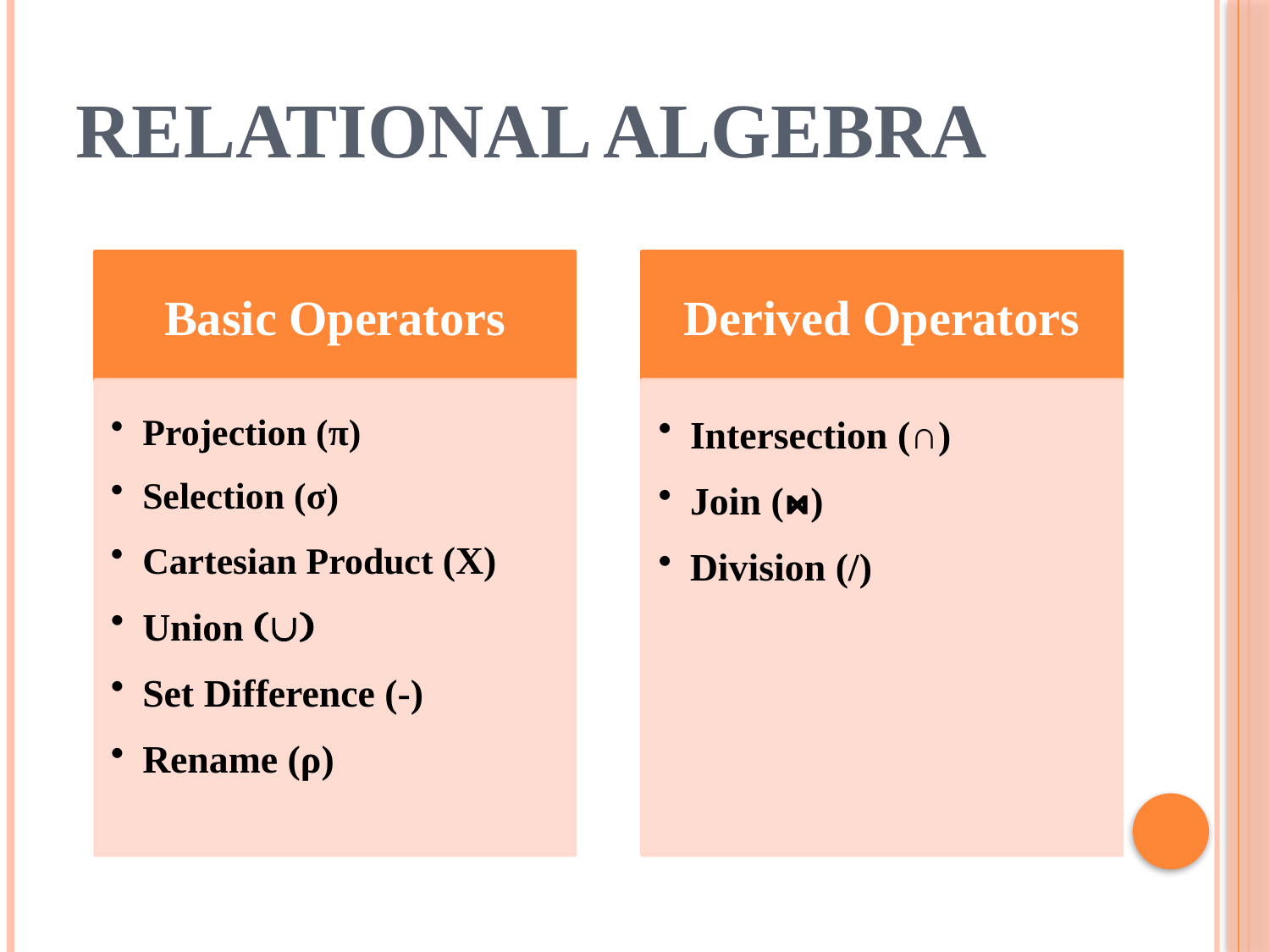

# Relational algebra
Basic Operators
Projection (π)
Selection (σ)
Cartesian Product (X)
Union (∪)
Set Difference (-)
Rename (ρ)

Derived Operators
Intersection (∩)
Join (⋈)
Division (/)